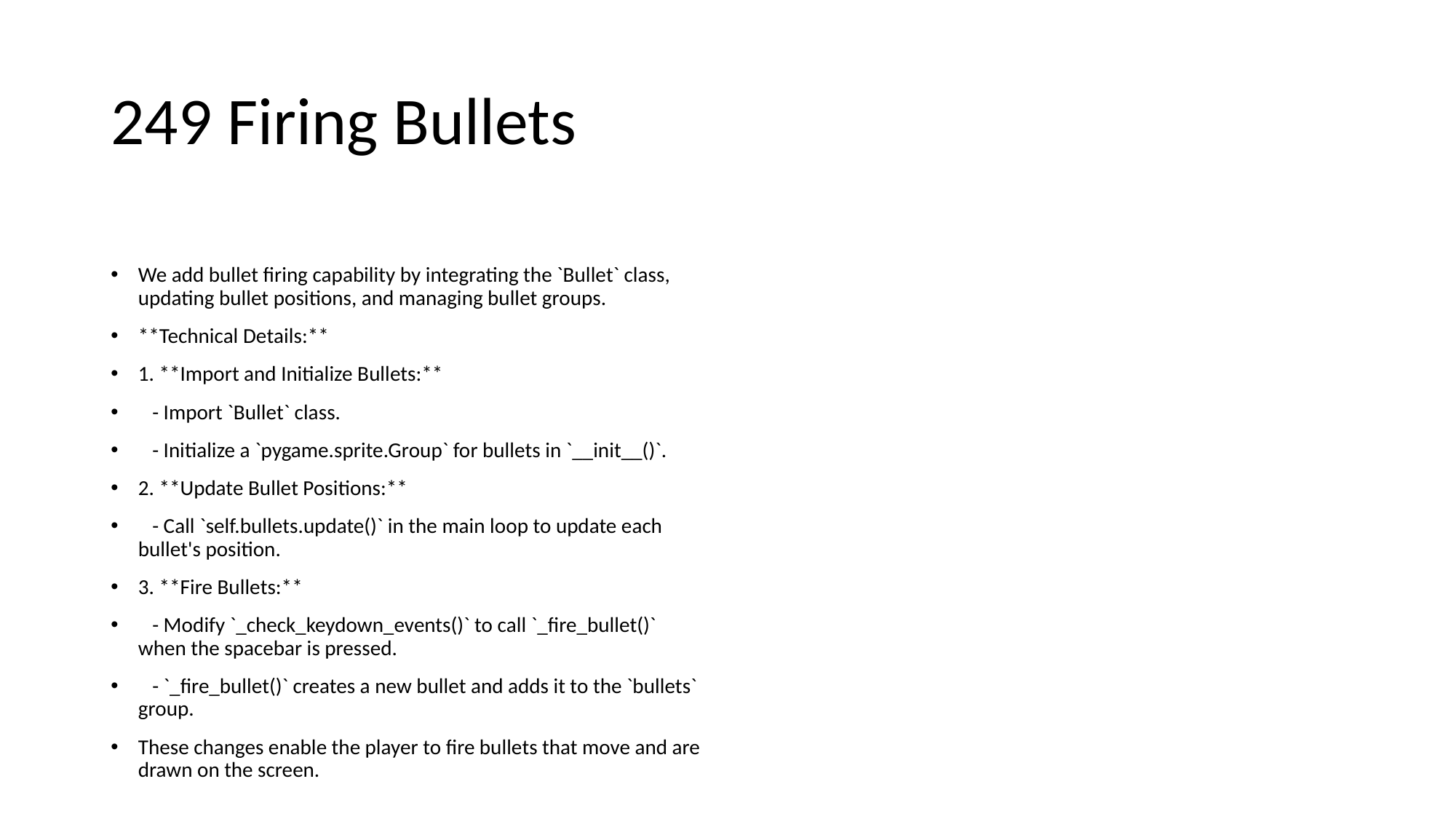

# 249 Firing Bullets

We add bullet firing capability by integrating the `Bullet` class, updating bullet positions, and managing bullet groups.
**Technical Details:**
1. **Import and Initialize Bullets:**
   - Import `Bullet` class.
   - Initialize a `pygame.sprite.Group` for bullets in `__init__()`.
2. **Update Bullet Positions:**
   - Call `self.bullets.update()` in the main loop to update each bullet's position.
3. **Fire Bullets:**
   - Modify `_check_keydown_events()` to call `_fire_bullet()` when the spacebar is pressed.
   - `_fire_bullet()` creates a new bullet and adds it to the `bullets` group.
These changes enable the player to fire bullets that move and are drawn on the screen.